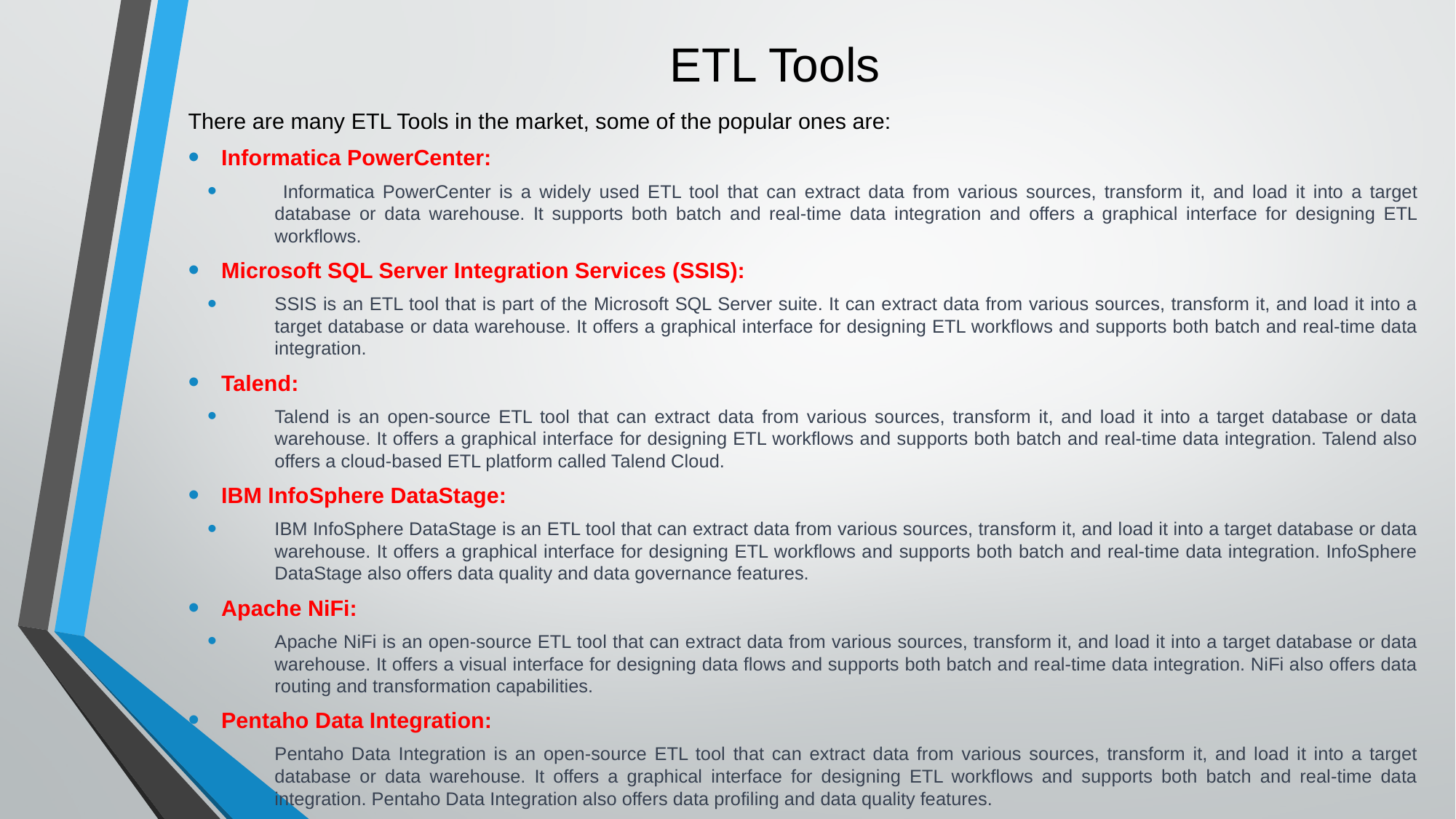

# ETL Tools
There are many ETL Tools in the market, some of the popular ones are:
Informatica PowerCenter:
 Informatica PowerCenter is a widely used ETL tool that can extract data from various sources, transform it, and load it into a target database or data warehouse. It supports both batch and real-time data integration and offers a graphical interface for designing ETL workflows.
Microsoft SQL Server Integration Services (SSIS):
SSIS is an ETL tool that is part of the Microsoft SQL Server suite. It can extract data from various sources, transform it, and load it into a target database or data warehouse. It offers a graphical interface for designing ETL workflows and supports both batch and real-time data integration.
Talend:
Talend is an open-source ETL tool that can extract data from various sources, transform it, and load it into a target database or data warehouse. It offers a graphical interface for designing ETL workflows and supports both batch and real-time data integration. Talend also offers a cloud-based ETL platform called Talend Cloud.
IBM InfoSphere DataStage:
IBM InfoSphere DataStage is an ETL tool that can extract data from various sources, transform it, and load it into a target database or data warehouse. It offers a graphical interface for designing ETL workflows and supports both batch and real-time data integration. InfoSphere DataStage also offers data quality and data governance features.
Apache NiFi:
Apache NiFi is an open-source ETL tool that can extract data from various sources, transform it, and load it into a target database or data warehouse. It offers a visual interface for designing data flows and supports both batch and real-time data integration. NiFi also offers data routing and transformation capabilities.
Pentaho Data Integration:
Pentaho Data Integration is an open-source ETL tool that can extract data from various sources, transform it, and load it into a target database or data warehouse. It offers a graphical interface for designing ETL workflows and supports both batch and real-time data integration. Pentaho Data Integration also offers data profiling and data quality features.